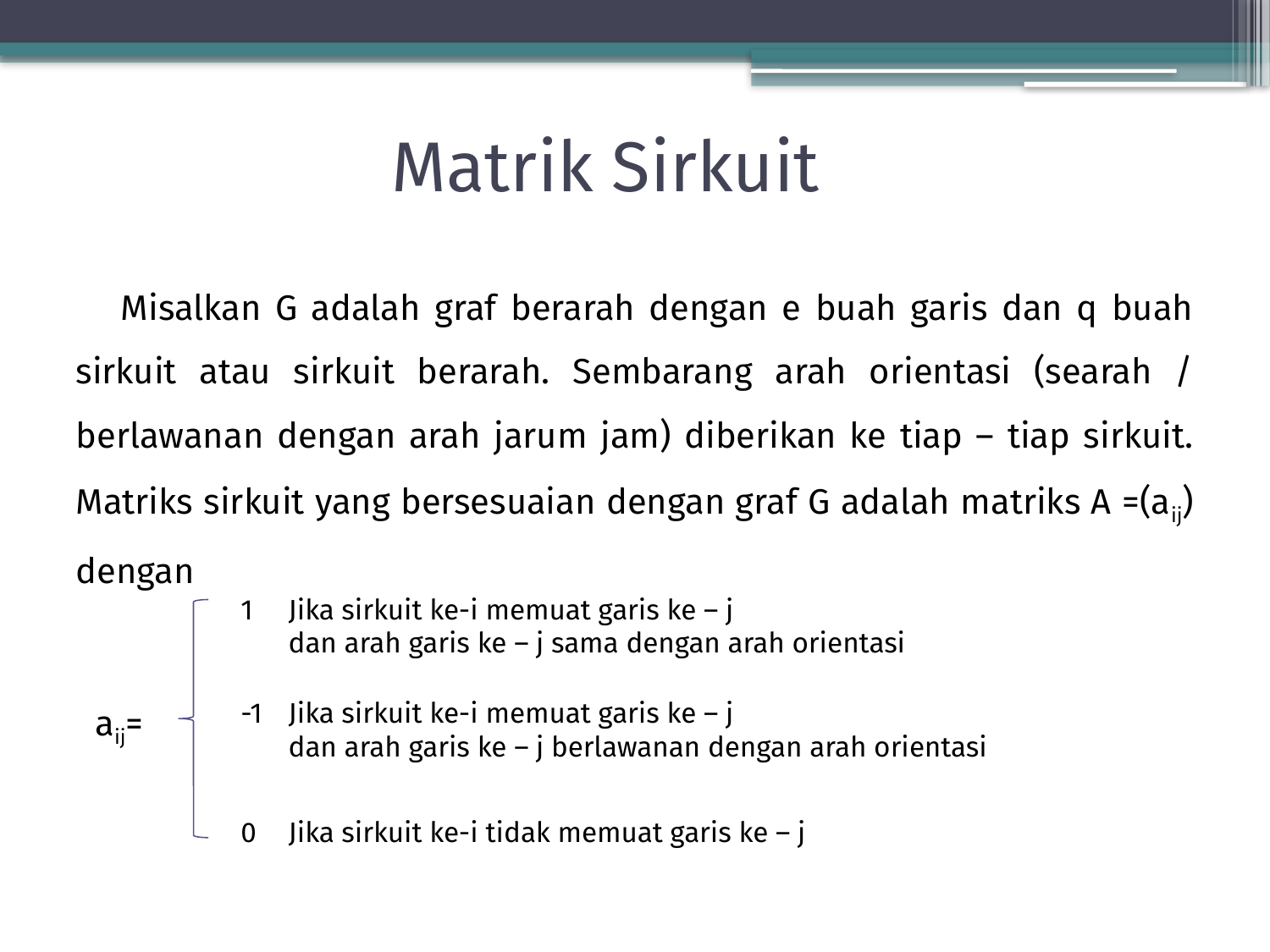

# Matrik Sirkuit
Misalkan G adalah graf berarah dengan e buah garis dan q buah sirkuit atau sirkuit berarah. Sembarang arah orientasi (searah / berlawanan dengan arah jarum jam) diberikan ke tiap – tiap sirkuit. Matriks sirkuit yang bersesuaian dengan graf G adalah matriks A =(aij) dengan
Jika sirkuit ke-i memuat garis ke – j
	dan arah garis ke – j sama dengan arah orientasi

-1	Jika sirkuit ke-i memuat garis ke – j
	dan arah garis ke – j berlawanan dengan arah orientasi
0	Jika sirkuit ke-i tidak memuat garis ke – j
aij=